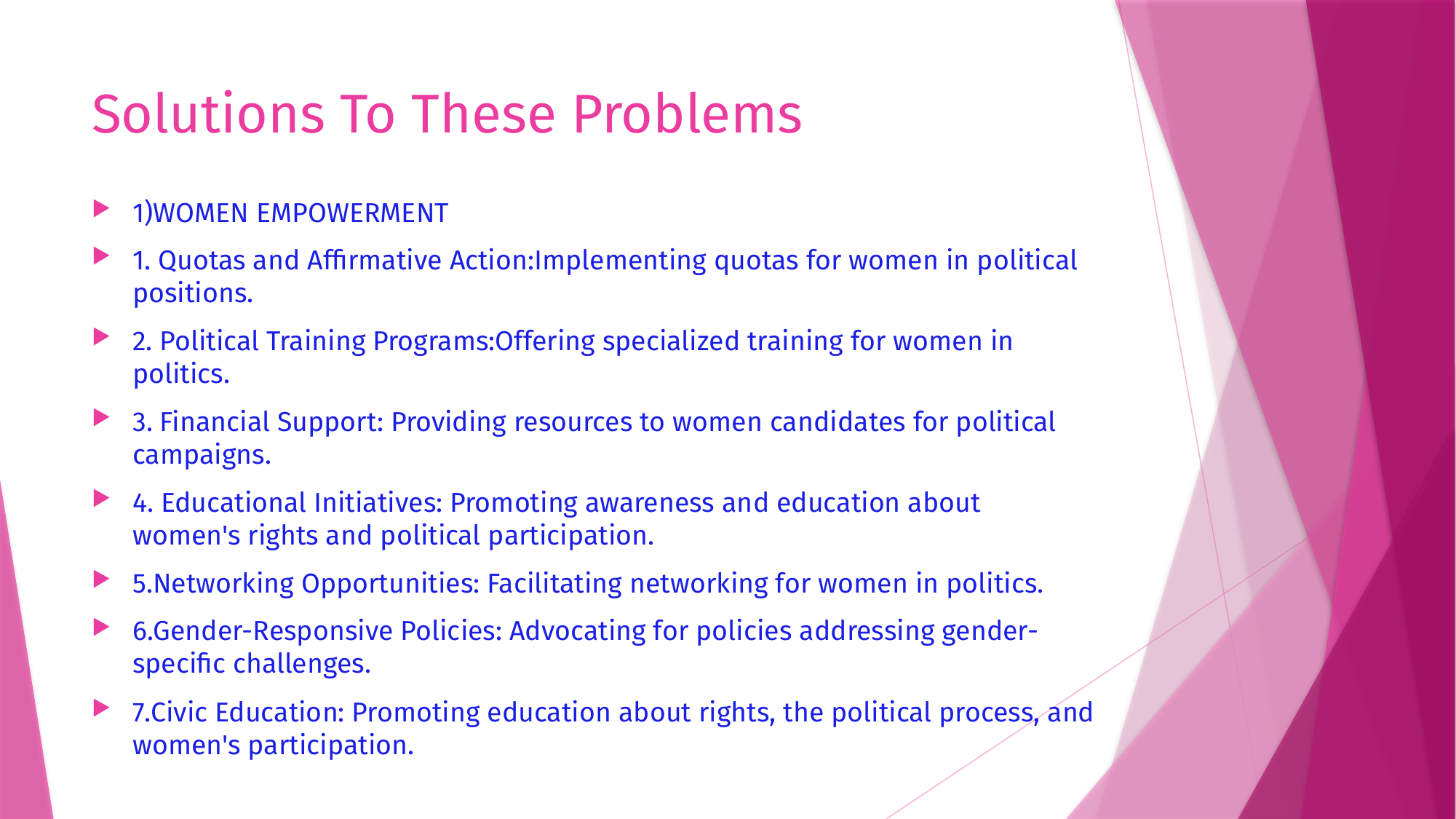

# Solutions To These Problems
1)WOMEN EMPOWERMENT
1. Quotas and Affirmative Action:Implementing quotas for women in political positions.
2. Political Training Programs:Offering specialized training for women in politics.
3. Financial Support: Providing resources to women candidates for political campaigns.
4. Educational Initiatives: Promoting awareness and education about women's rights and political participation.
5.Networking Opportunities: Facilitating networking for women in politics.
6.Gender-Responsive Policies: Advocating for policies addressing gender-specific challenges.
7.Civic Education: Promoting education about rights, the political process, and women's participation.